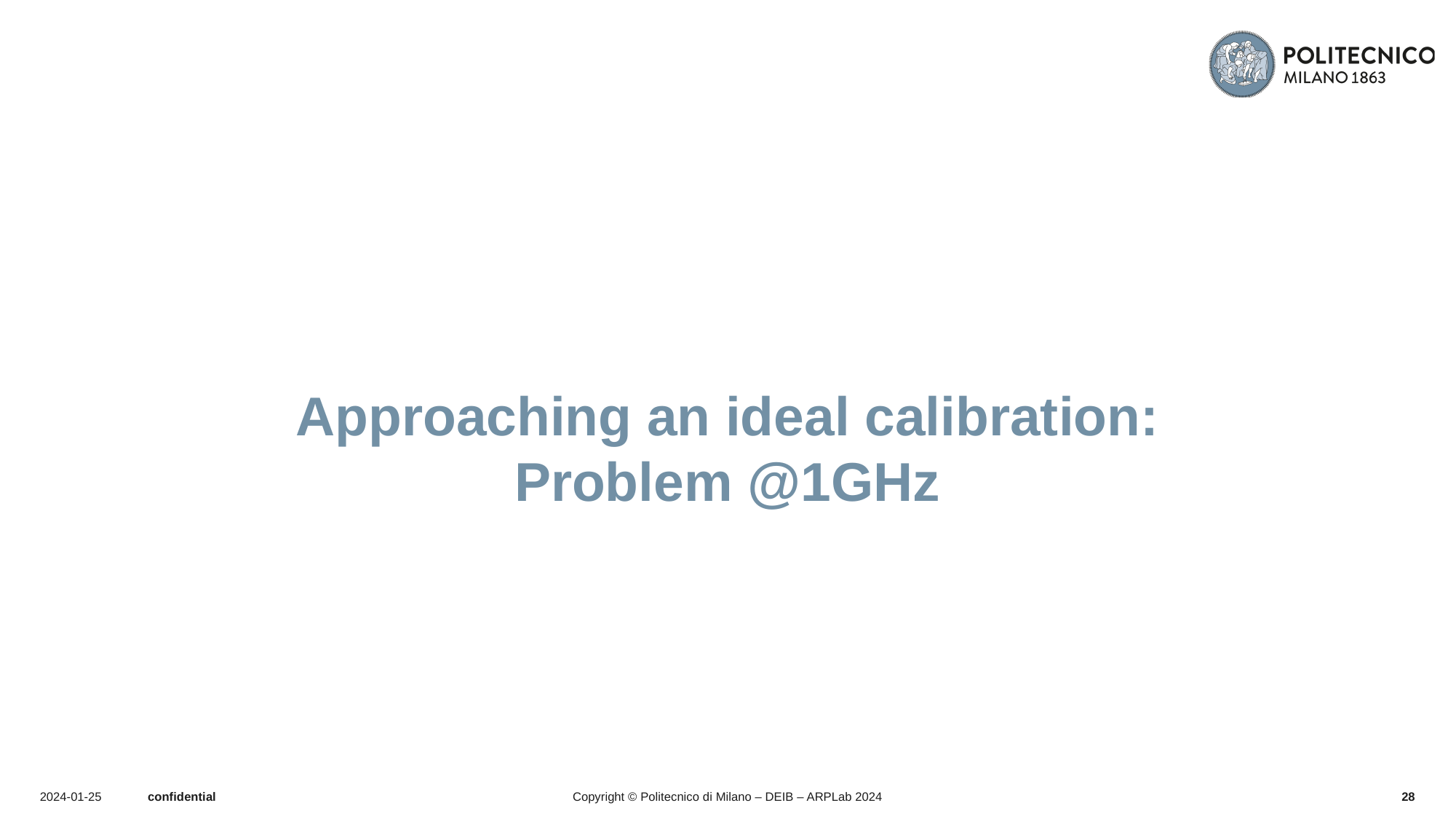

# Approaching an ideal calibration: Problem @1GHz